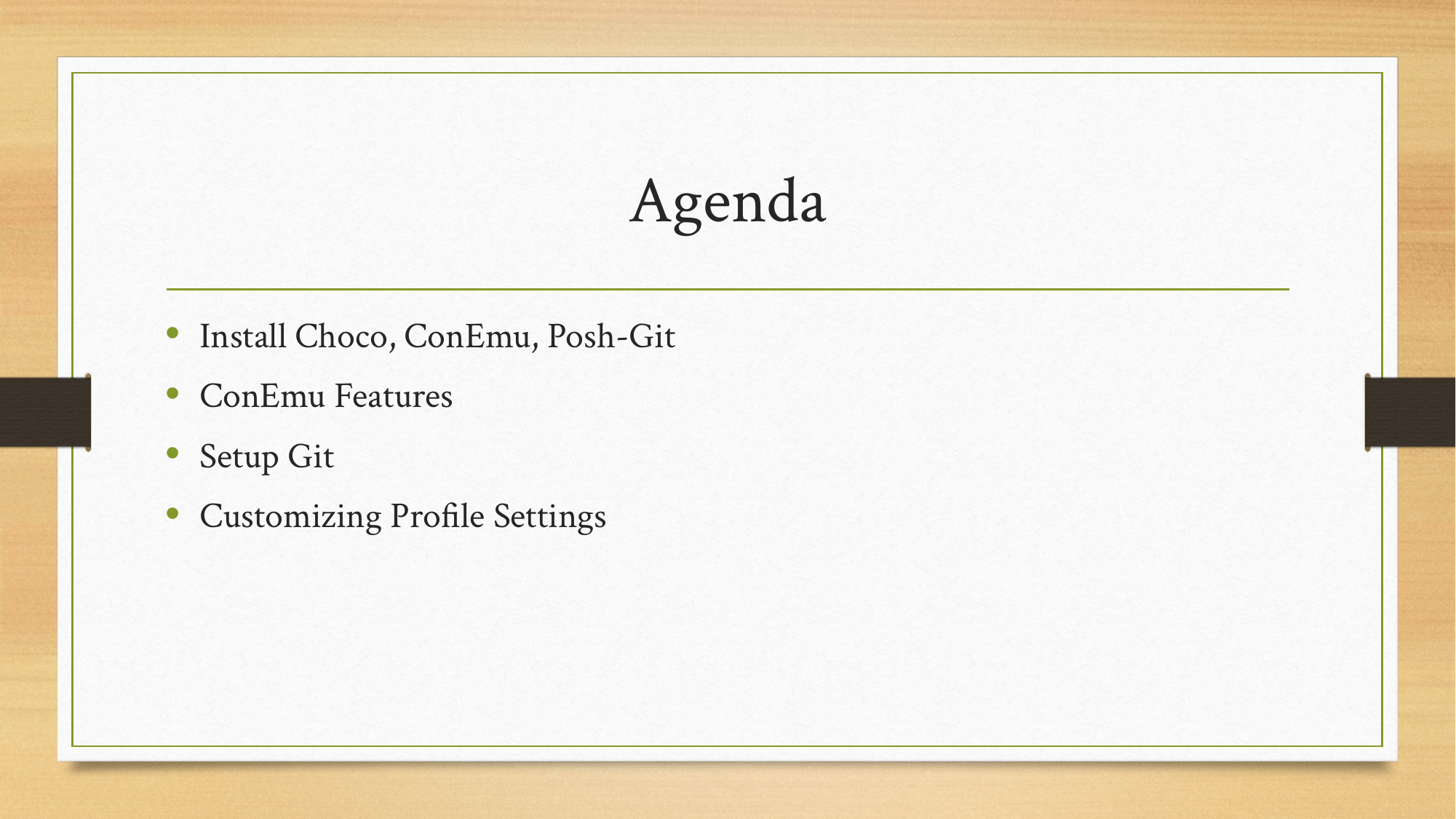

# Agenda
Install Choco, ConEmu, Posh-Git
ConEmu Features
Setup Git
Customizing Profile Settings